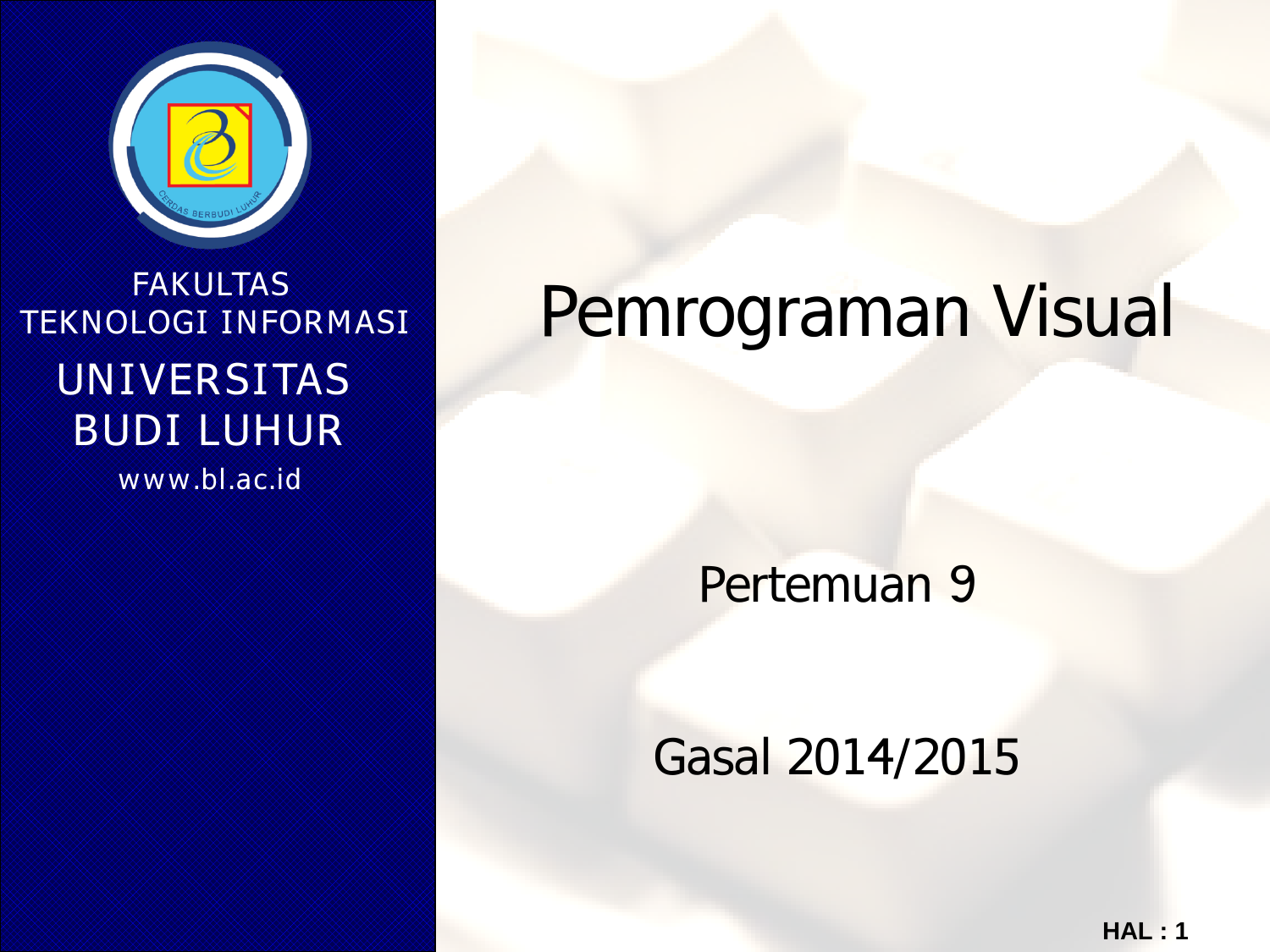

# Pemrograman Visual
Pertemuan 9
Gasal 2014/2015